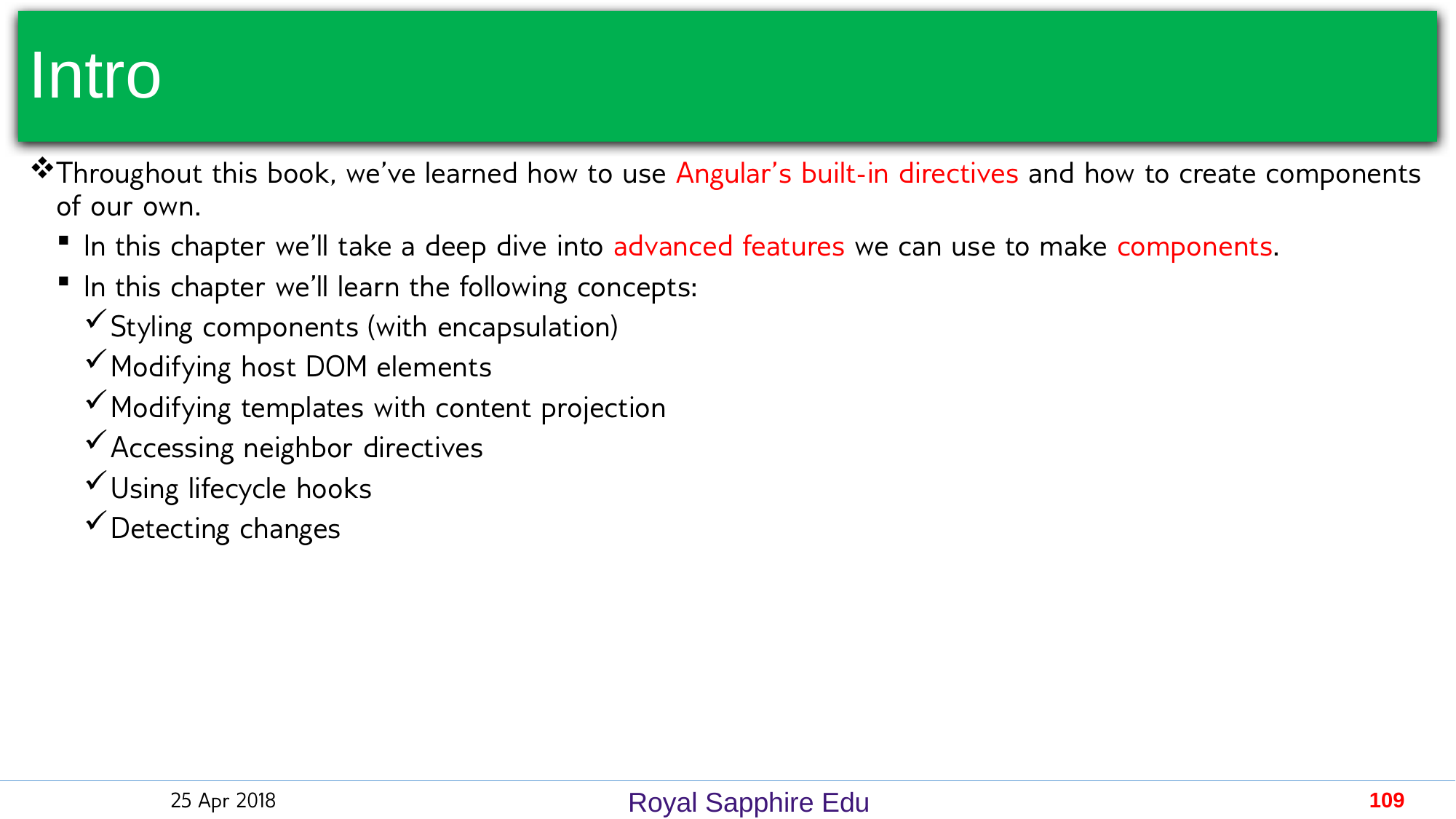

# Intro
Throughout this book, we’ve learned how to use Angular’s built-in directives and how to create components of our own.
In this chapter we’ll take a deep dive into advanced features we can use to make components.
In this chapter we’ll learn the following concepts:
Styling components (with encapsulation)
Modifying host DOM elements
Modifying templates with content projection
Accessing neighbor directives
Using lifecycle hooks
Detecting changes
25 Apr 2018
109